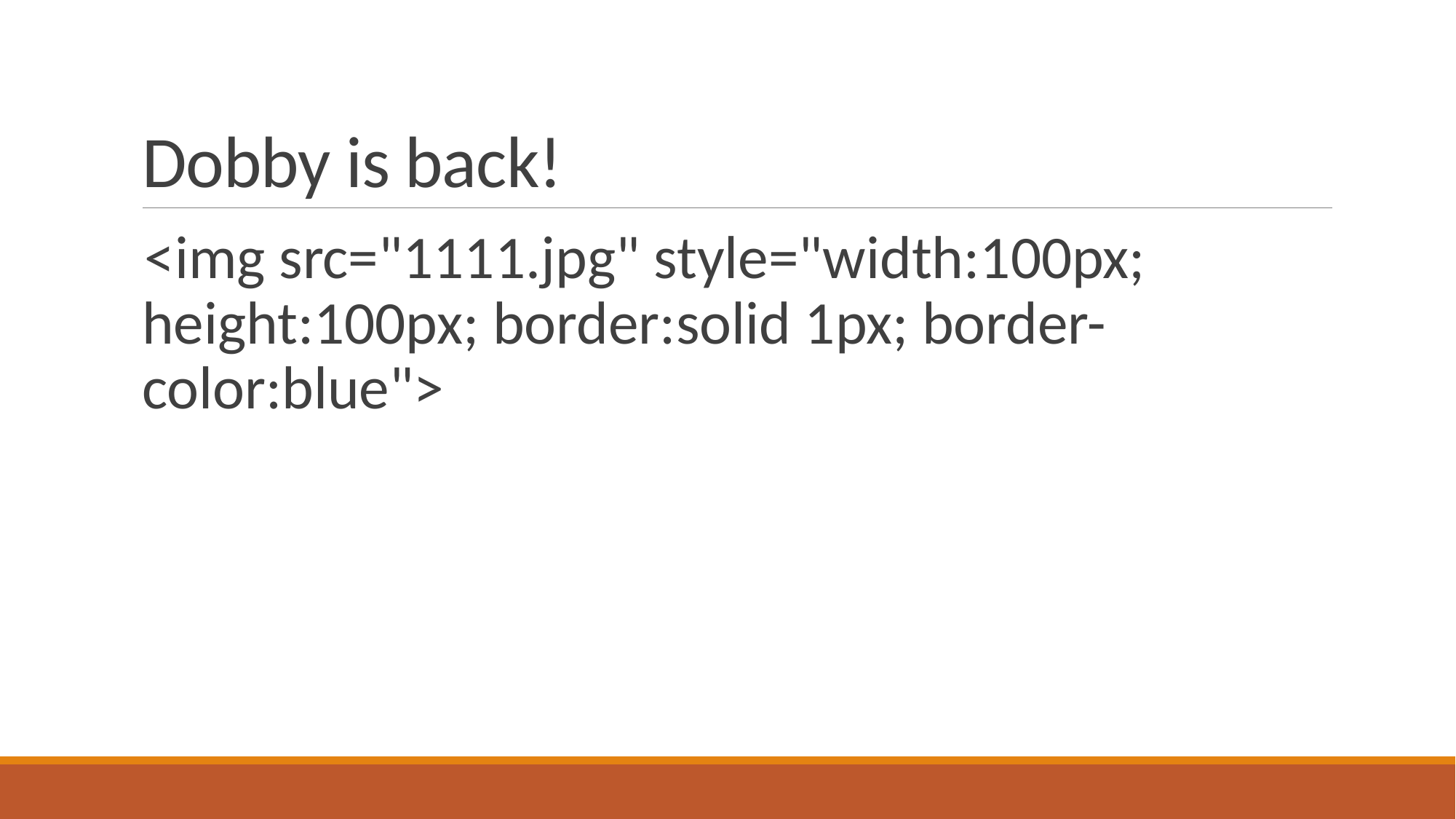

# Dobby is back!
<img src="1111.jpg" style="width:100px; height:100px; border:solid 1px; border-color:blue">